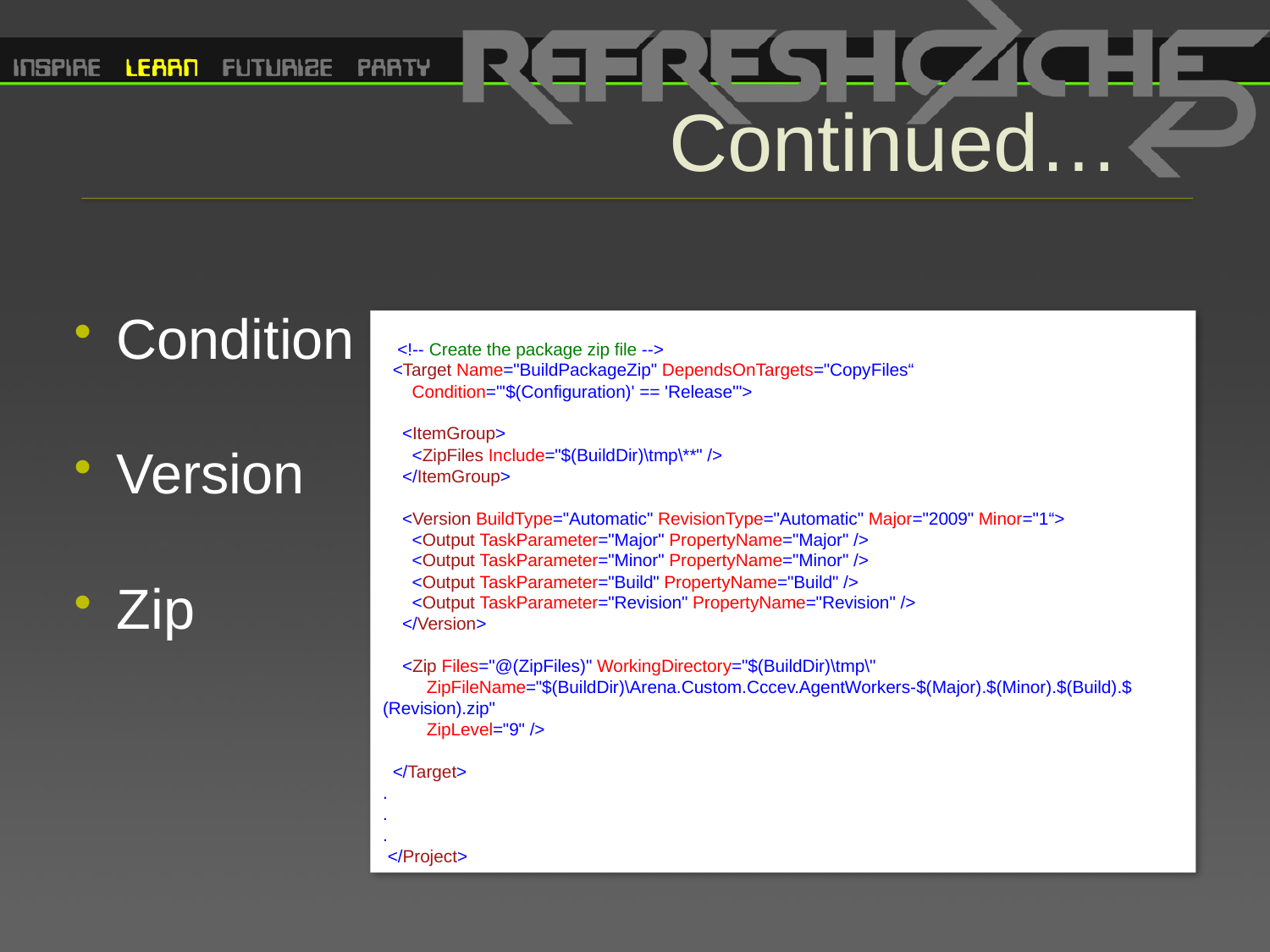

# Continued…

Condition

Version

Zip

   <!-- Create the package zip file -->
  <Target Name="BuildPackageZip" DependsOnTargets="CopyFiles“
      Condition="'$(Configuration)' == 'Release'">

    <ItemGroup>
      <ZipFiles Include="$(BuildDir)\tmp\**" />
    </ItemGroup>

    <Version BuildType="Automatic" RevisionType="Automatic" Major="2009" Minor="1“>
      <Output TaskParameter="Major" PropertyName="Major" />
      <Output TaskParameter="Minor" PropertyName="Minor" />
      <Output TaskParameter="Build" PropertyName="Build" />
      <Output TaskParameter="Revision" PropertyName="Revision" />
    </Version>

    <Zip Files="@(ZipFiles)" WorkingDirectory="$(BuildDir)\tmp\"
         ZipFileName="$(BuildDir)\Arena.Custom.Cccev.AgentWorkers-$(Major).$(Minor).$(Build).$(Revision).zip"
         ZipLevel="9" />

  </Target>
.
.
.
 </Project>